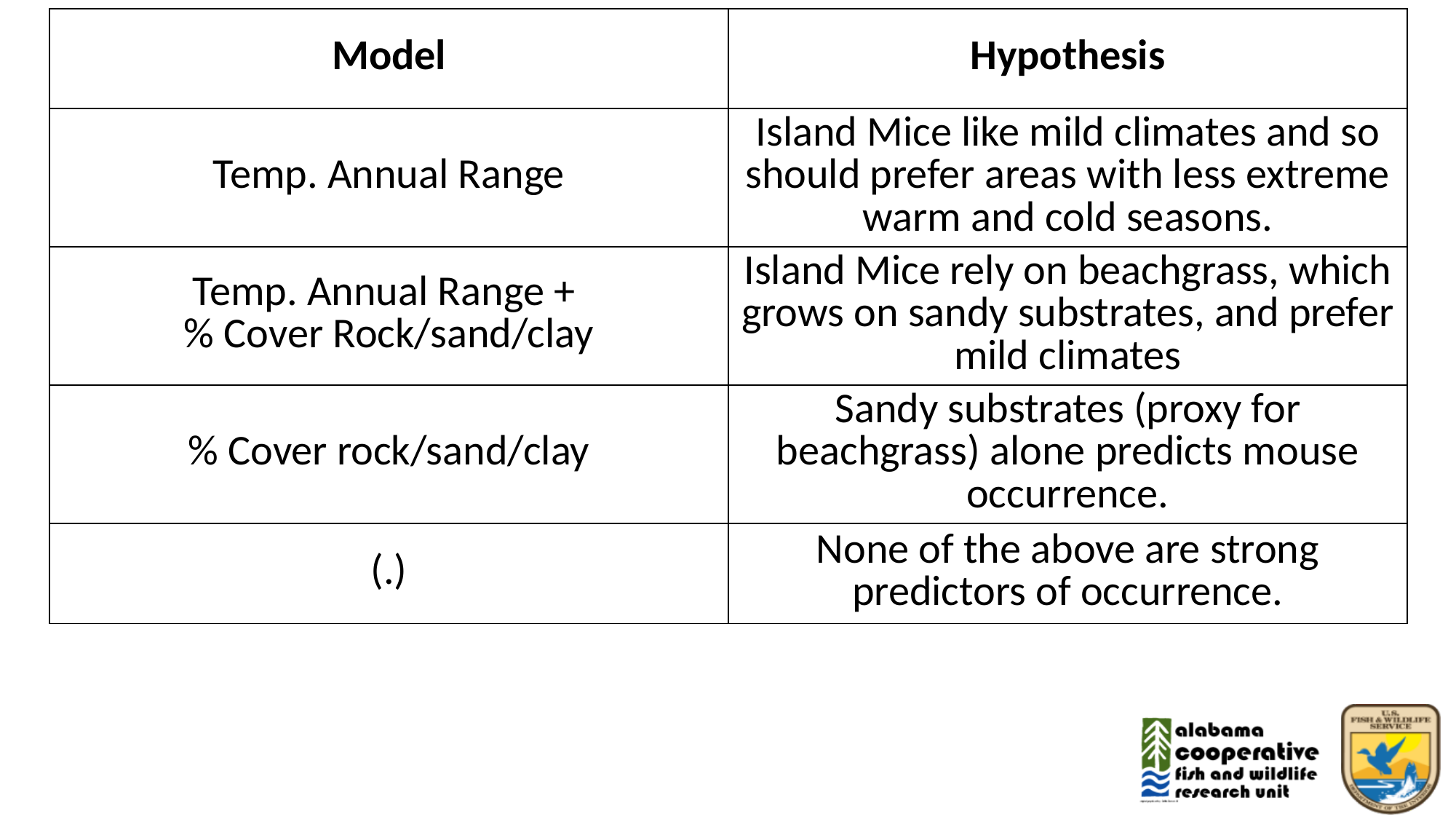

| Model | Hypothesis |
| --- | --- |
| Temp. Annual Range | Island Mice like mild climates and so should prefer areas with less extreme warm and cold seasons. |
| Temp. Annual Range + % Cover Rock/sand/clay | Island Mice rely on beachgrass, which grows on sandy substrates, and prefer mild climates |
| % Cover rock/sand/clay | Sandy substrates (proxy for beachgrass) alone predicts mouse occurrence. |
| (.) | None of the above are strong predictors of occurrence. |